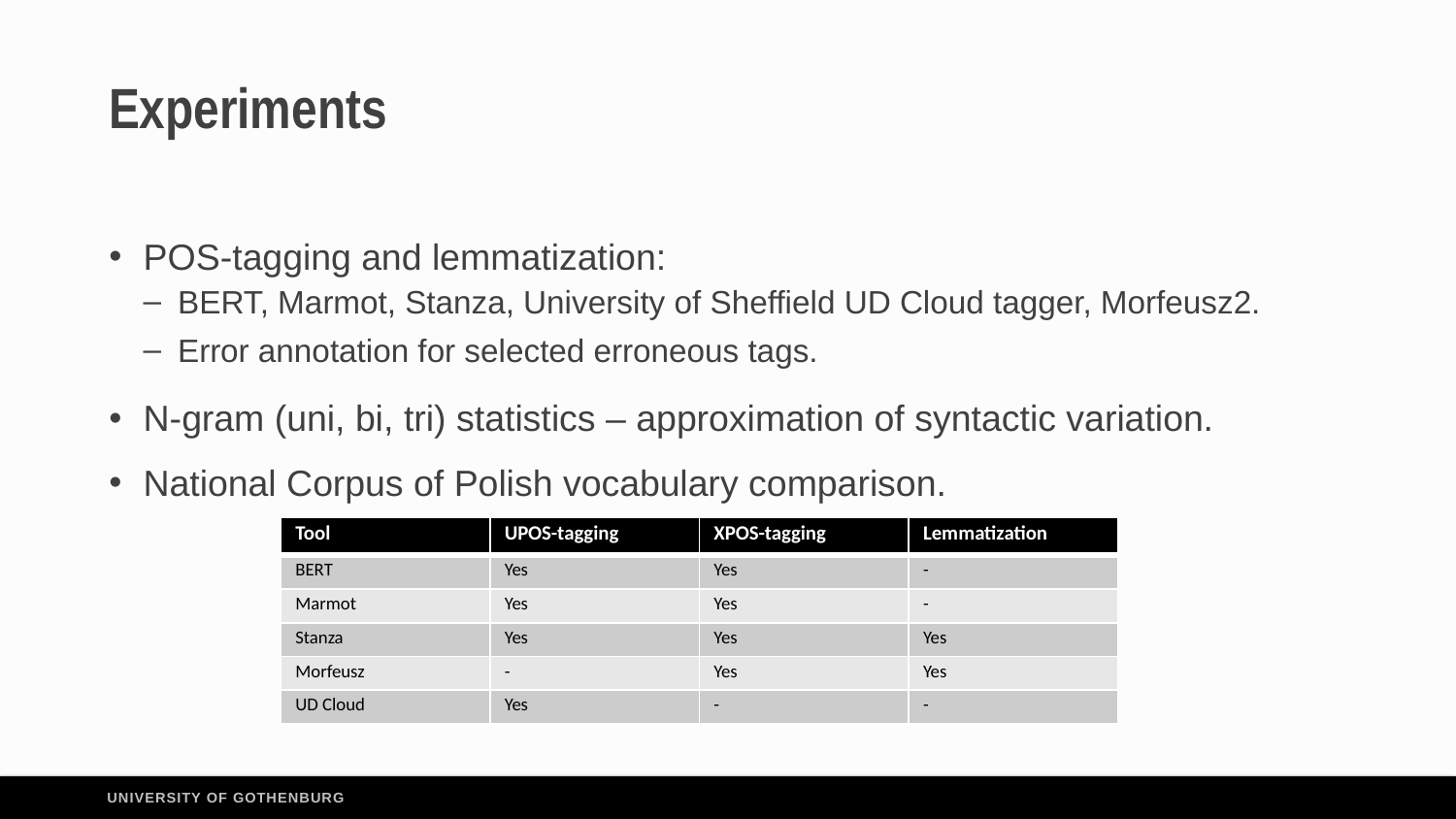

# Experiments
POS-tagging and lemmatization:
BERT, Marmot, Stanza, University of Sheffield UD Cloud tagger, Morfeusz2.
Error annotation for selected erroneous tags.
N-gram (uni, bi, tri) statistics – approximation of syntactic variation.
National Corpus of Polish vocabulary comparison.

| Tool | UPOS-tagging | XPOS-tagging | Lemmatization |
| --- | --- | --- | --- |
| BERT | Yes | Yes | - |
| Marmot | Yes | Yes | - |
| Stanza | Yes | Yes | Yes |
| Morfeusz | - | Yes | Yes |
| UD Cloud | Yes | - | - |